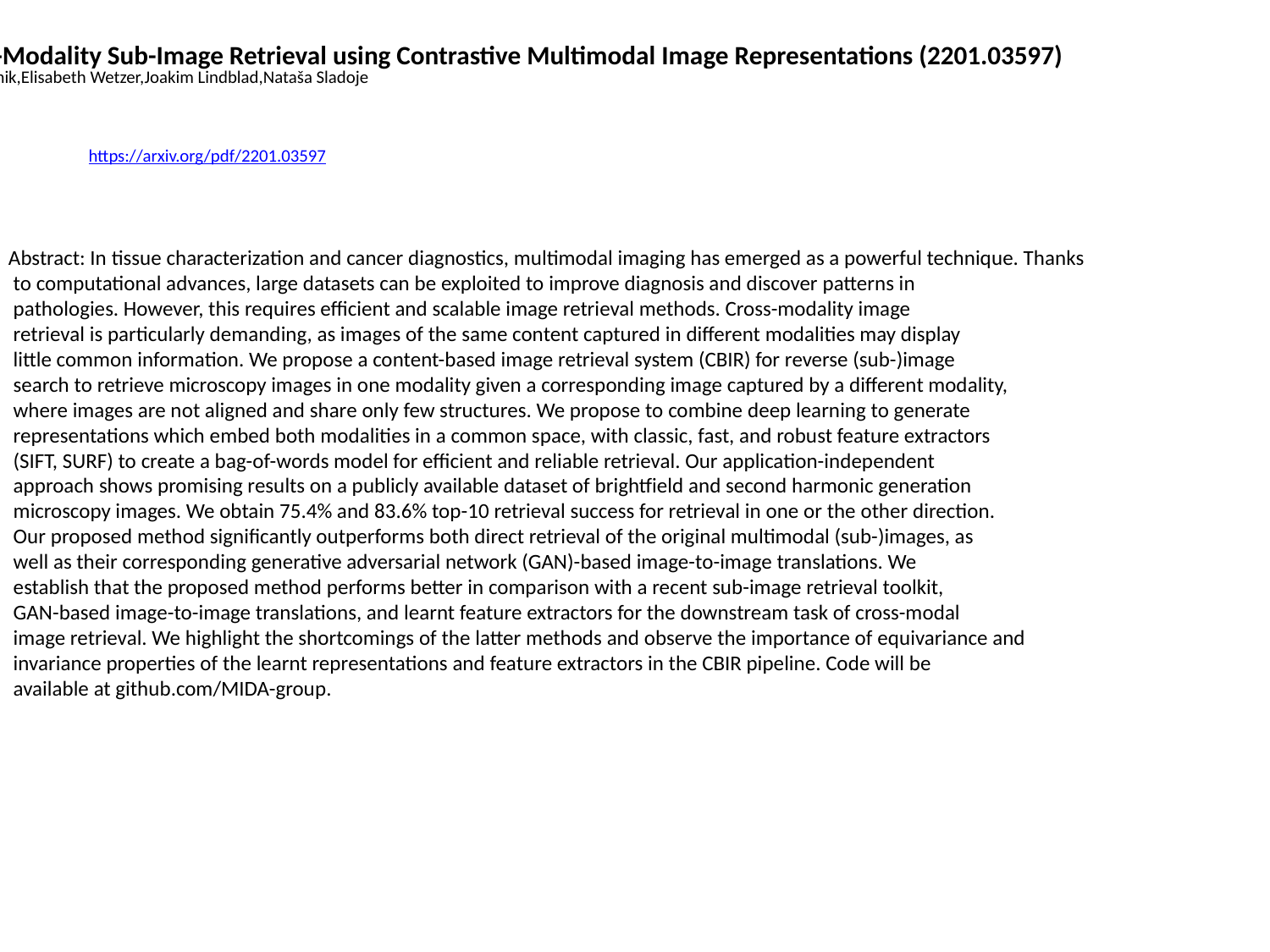

Cross-Modality Sub-Image Retrieval using Contrastive Multimodal Image Representations (2201.03597)
Eva Breznik,Elisabeth Wetzer,Joakim Lindblad,Nataša Sladoje

https://arxiv.org/pdf/2201.03597

Abstract: In tissue characterization and cancer diagnostics, multimodal imaging has emerged as a powerful technique. Thanks
 to computational advances, large datasets can be exploited to improve diagnosis and discover patterns in
 pathologies. However, this requires efficient and scalable image retrieval methods. Cross-modality image
 retrieval is particularly demanding, as images of the same content captured in different modalities may display
 little common information. We propose a content-based image retrieval system (CBIR) for reverse (sub-)image
 search to retrieve microscopy images in one modality given a corresponding image captured by a different modality,
 where images are not aligned and share only few structures. We propose to combine deep learning to generate
 representations which embed both modalities in a common space, with classic, fast, and robust feature extractors
 (SIFT, SURF) to create a bag-of-words model for efficient and reliable retrieval. Our application-independent
 approach shows promising results on a publicly available dataset of brightfield and second harmonic generation
 microscopy images. We obtain 75.4% and 83.6% top-10 retrieval success for retrieval in one or the other direction.
 Our proposed method significantly outperforms both direct retrieval of the original multimodal (sub-)images, as
 well as their corresponding generative adversarial network (GAN)-based image-to-image translations. We
 establish that the proposed method performs better in comparison with a recent sub-image retrieval toolkit,
 GAN-based image-to-image translations, and learnt feature extractors for the downstream task of cross-modal
 image retrieval. We highlight the shortcomings of the latter methods and observe the importance of equivariance and
 invariance properties of the learnt representations and feature extractors in the CBIR pipeline. Code will be
 available at github.com/MIDA-group.